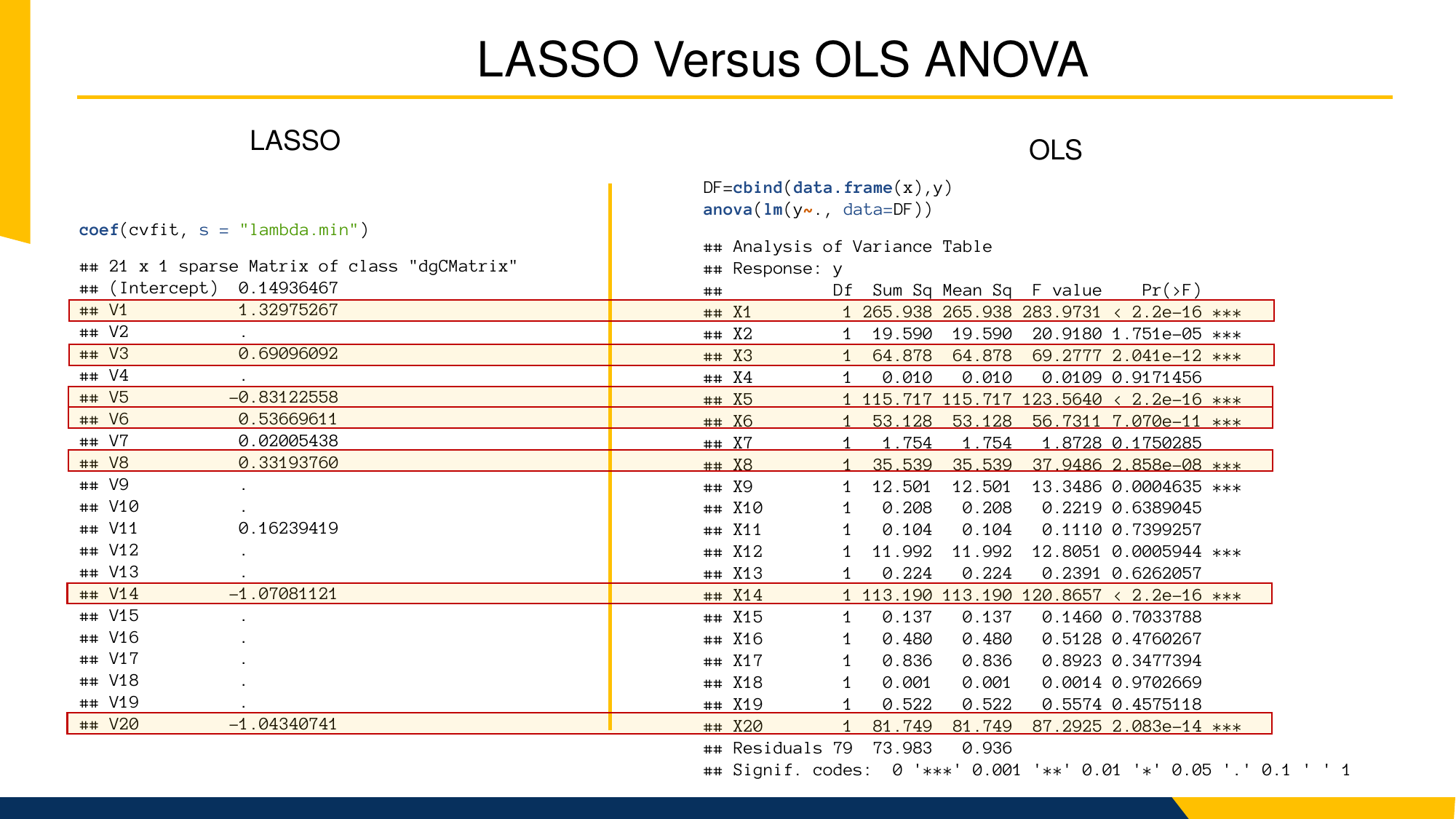

LASSO Versus OLS ANOVA
LASSO
OLS
DF=cbind(data.frame(x),y)
anova(lm(y~., data=DF))
## Analysis of Variance Table ## Response: y ##           Df  Sum Sq Mean Sq  F value    Pr(>F) ## X1         1 265.938 265.938 283.9731 < 2.2e-16 *** ## X2         1  19.590  19.590  20.9180 1.751e-05 *** ## X3         1  64.878  64.878  69.2777 2.041e-12 *** ## X4         1   0.010   0.010   0.0109 0.9171456 ## X5         1 115.717 115.717 123.5640 < 2.2e-16 *** ## X6         1  53.128  53.128  56.7311 7.070e-11 *** ## X7         1   1.754   1.754   1.8728 0.1750285 ## X8         1  35.539  35.539  37.9486 2.858e-08 *** ## X9         1  12.501  12.501  13.3486 0.0004635 *** ## X10        1   0.208   0.208   0.2219 0.6389045 ## X11        1   0.104   0.104   0.1110 0.7399257 ## X12        1  11.992  11.992  12.8051 0.0005944 *** ## X13        1   0.224   0.224   0.2391 0.6262057 ## X14        1 113.190 113.190 120.8657 < 2.2e-16 *** ## X15        1   0.137   0.137   0.1460 0.7033788 ## X16        1   0.480   0.480   0.5128 0.4760267 ## X17        1   0.836   0.836   0.8923 0.3477394 ## X18        1   0.001   0.001   0.0014 0.9702669 ## X19        1   0.522   0.522   0.5574 0.4575118 ## X20        1  81.749  81.749  87.2925 2.083e-14 *** ## Residuals 79  73.983   0.936 ## Signif. codes:  0 '***' 0.001 '**' 0.01 '*' 0.05 '.' 0.1 ' ' 1
coef(cvfit, s = "lambda.min")
## 21 x 1 sparse Matrix of class "dgCMatrix" ## (Intercept)  0.14936467 ## V1           1.32975267 ## V2           . ## V3           0.69096092 ## V4           . ## V5          -0.83122558 ## V6           0.53669611 ## V7           0.02005438 ## V8           0.33193760 ## V9           . ## V10          . ## V11          0.16239419 ## V12          . ## V13          . ## V14         -1.07081121 ## V15          . ## V16          . ## V17          . ## V18          . ## V19          . ## V20         -1.04340741